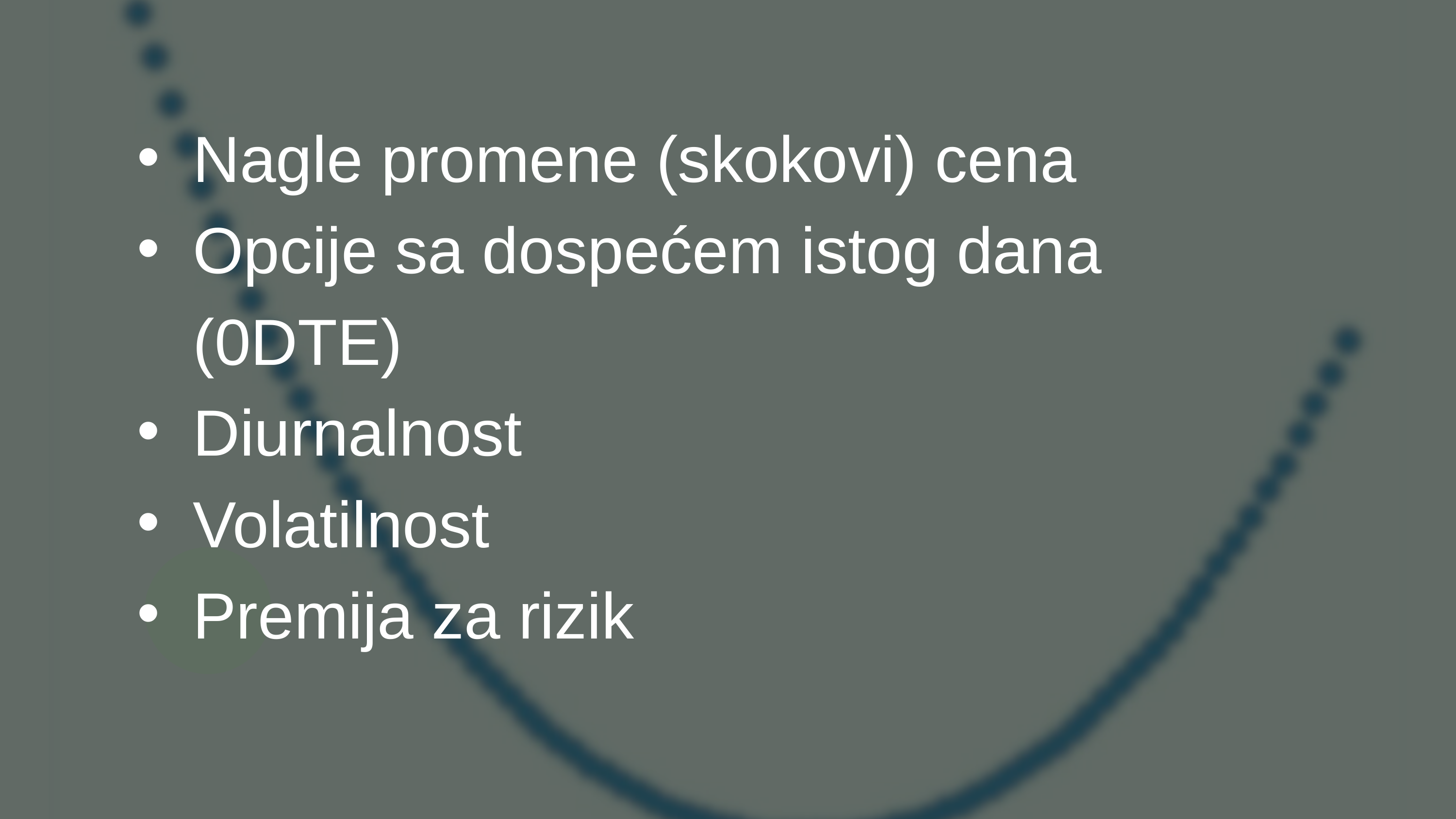

Nagle promene (skokovi) cena
Opcije sa dospećem istog dana (0DTE)
Diurnalnost
Volatilnost
Premija za rizik